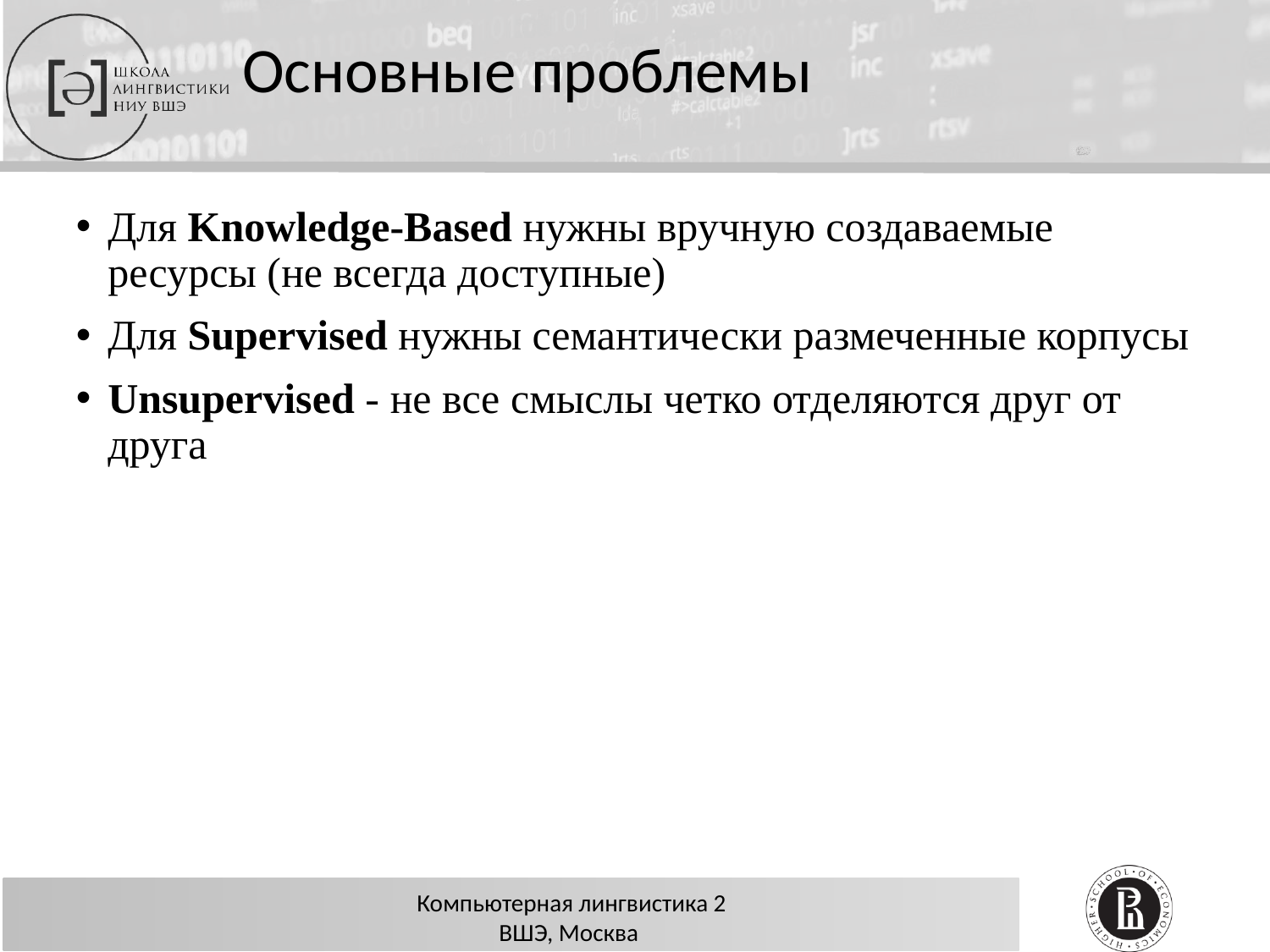

# Основные проблемы
Для Knowledge-Based нужны вручную создаваемые ресурсы (не всегда доступные)
Для Supervised нужны семантически размеченные корпусы
Unsupervised - не все смыслы четко отделяются друг от друга